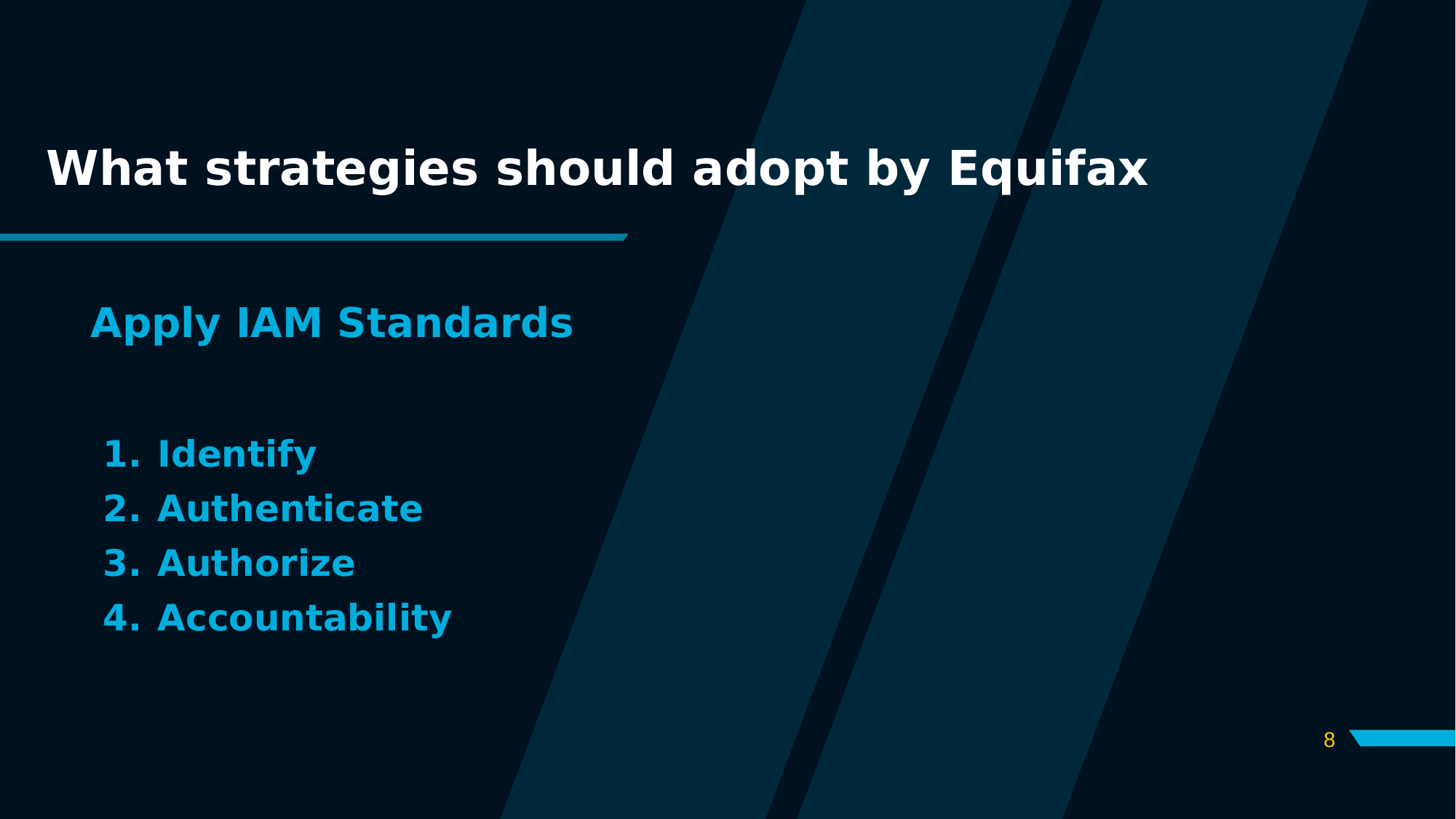

# What strategies should adopt by Equifax
Apply IAM Standards
Identify
Authenticate
Authorize
Accountability
8